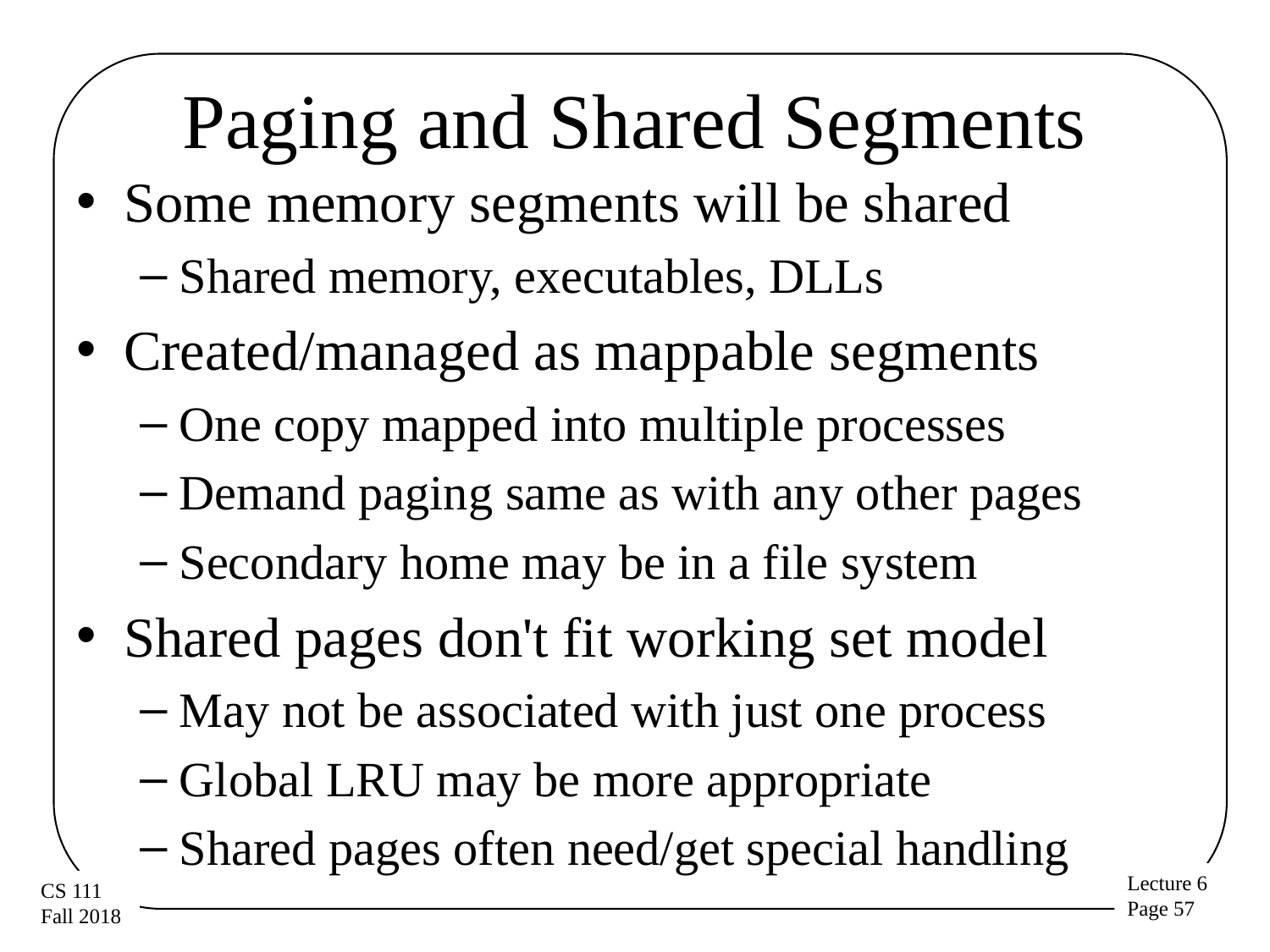

# Paging and Shared Segments
Some memory segments will be shared
Shared memory, executables, DLLs
Created/managed as mappable segments
One copy mapped into multiple processes
Demand paging same as with any other pages
Secondary home may be in a file system
Shared pages don't fit working set model
May not be associated with just one process
Global LRU may be more appropriate
Shared pages often need/get special handling